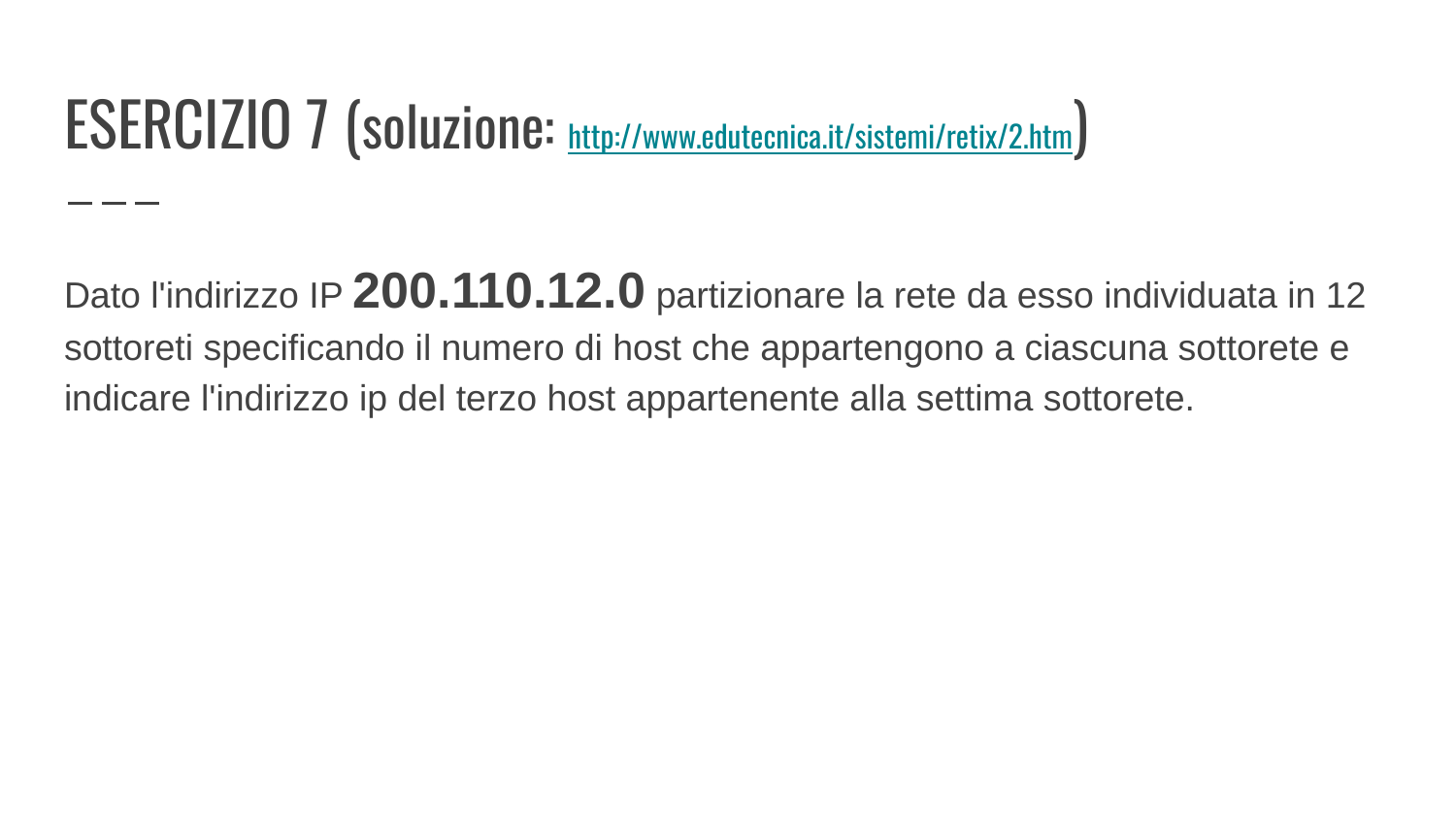

# ESERCIZIO 7 (soluzione: http://www.edutecnica.it/sistemi/retix/2.htm)
Dato l'indirizzo IP 200.110.12.0 partizionare la rete da esso individuata in 12 sottoreti specificando il numero di host che appartengono a ciascuna sottorete e indicare l'indirizzo ip del terzo host appartenente alla settima sottorete.